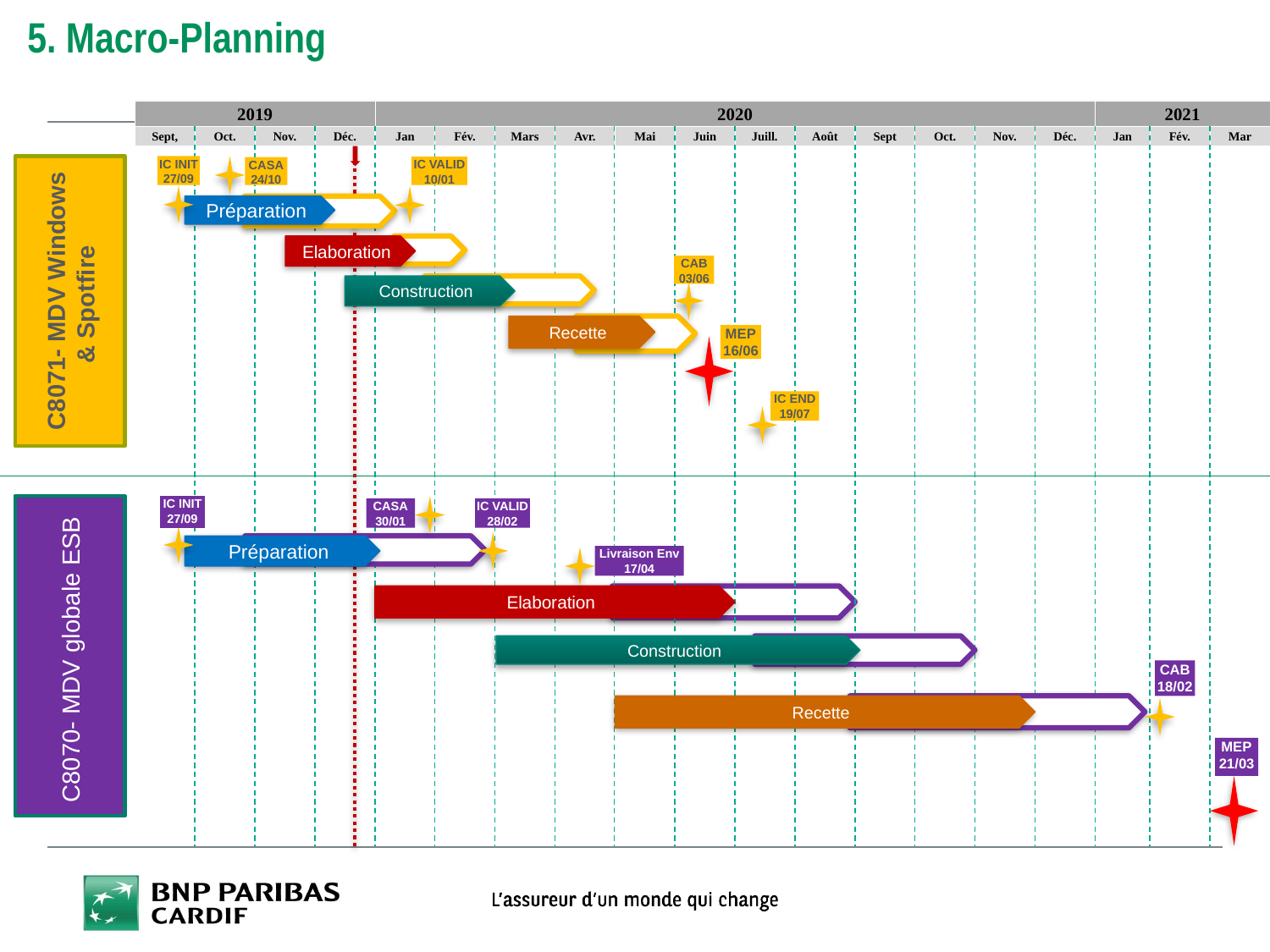

# 5. Macro-Planning
2019
2021
2020
Sept,
Oct.
Nov.
Déc.
Jan
Fév.
Mars
Avr.
Mai
Juin
Juill.
Août
Sept
Oct.
Nov.
Déc.
Jan
Fév.
Mar

C8071- MDV Windows & Spotfire
IC INIT
27/09

IC VALID
10/01
CASA
24/10

Préparation

Elaboration

CAB
03/06
Construction

Recette

MEP
16/06

IC END
19/07

C8070- MDV globale ESB
IC INIT
27/09
CASA
30/01
IC VALID
28/02

Préparation

Livraison Env
17/04

Elaboration

Construction

CAB
18/02
Recette

MEP
21/03